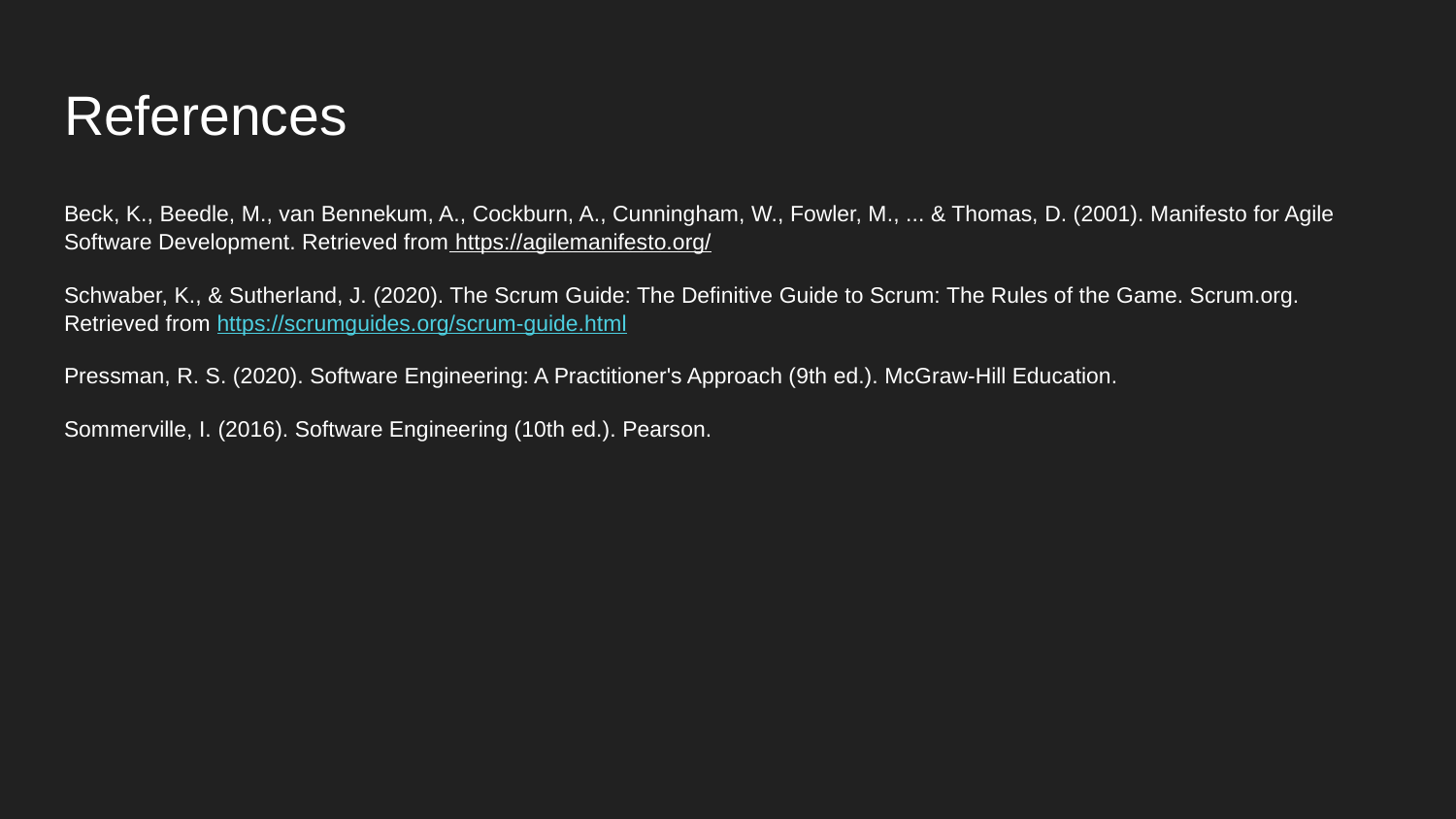

# References
Beck, K., Beedle, M., van Bennekum, A., Cockburn, A., Cunningham, W., Fowler, M., ... & Thomas, D. (2001). Manifesto for Agile Software Development. Retrieved from https://agilemanifesto.org/
Schwaber, K., & Sutherland, J. (2020). The Scrum Guide: The Definitive Guide to Scrum: The Rules of the Game. Scrum.org. Retrieved from https://scrumguides.org/scrum-guide.html
Pressman, R. S. (2020). Software Engineering: A Practitioner's Approach (9th ed.). McGraw-Hill Education.
Sommerville, I. (2016). Software Engineering (10th ed.). Pearson.